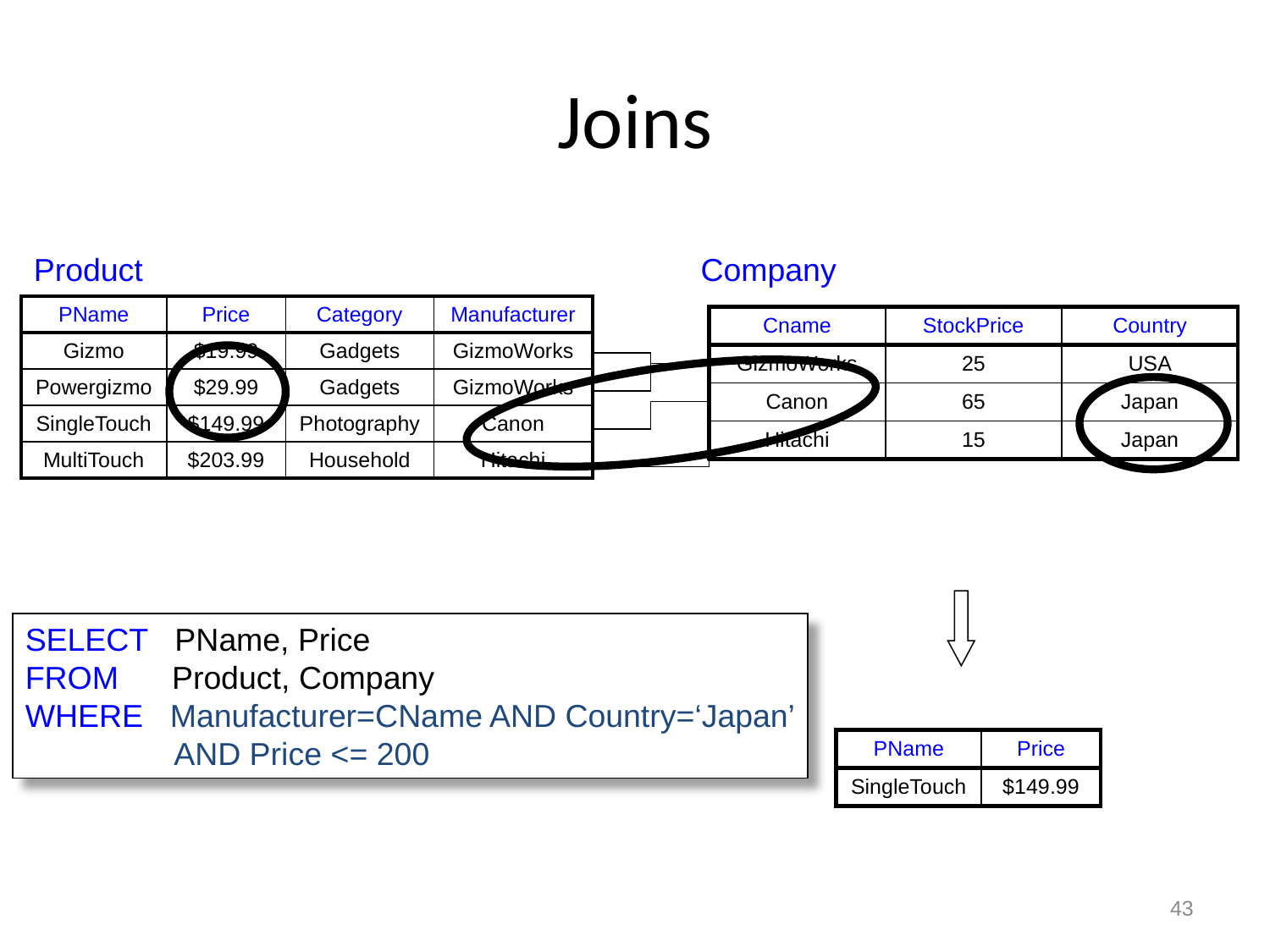

# Joins
Product
Company
| PName | Price | Category | Manufacturer |
| --- | --- | --- | --- |
| Gizmo | $19.99 | Gadgets | GizmoWorks |
| Powergizmo | $29.99 | Gadgets | GizmoWorks |
| SingleTouch | $149.99 | Photography | Canon |
| MultiTouch | $203.99 | Household | Hitachi |
| Cname | StockPrice | Country |
| --- | --- | --- |
| GizmoWorks | 25 | USA |
| Canon | 65 | Japan |
| Hitachi | 15 | Japan |

SELECT   PName, Price
FROM      Product, Company
WHERE   Manufacturer=CName AND Country=‘Japan’
                 AND Price <= 200
| PName | Price |
| --- | --- |
| SingleTouch | $149.99 |

43